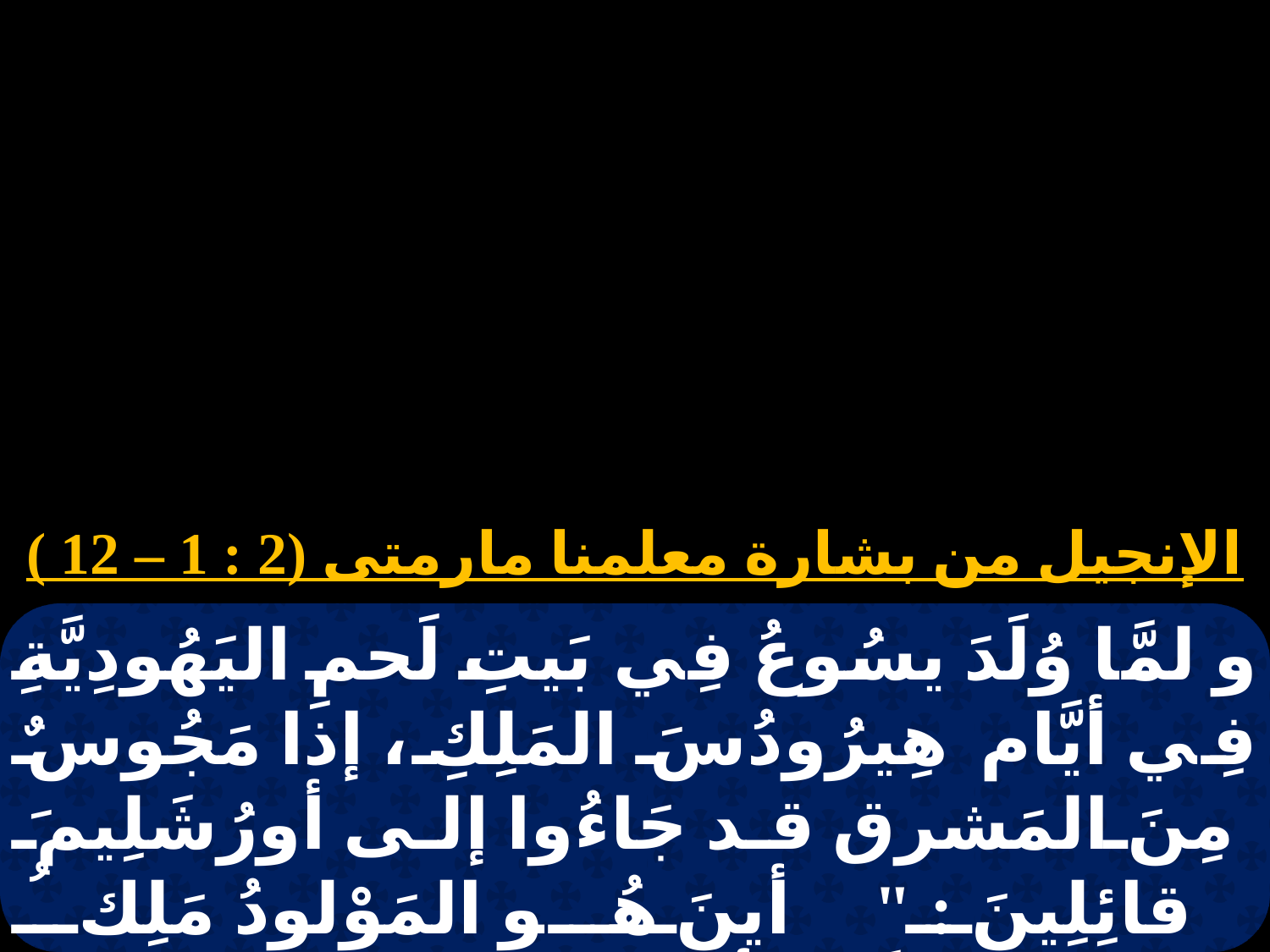

# الإنجيل من بشارة معلمنا مارمتى (2 : 1 – 12 )
و لمَّا وُلَدَ يسُوعُ فِي بَيتِ لَحمِ اليَهُودِيَّةِ فِي أيَّام هِيرُودُسَ المَلِكِ ، إذا مَجُوسٌ مِنَ المَشرق قد جَاءُوا إلى أورُشَلِيمَ قائِلِينَ : " أينَ هُو المَوْلودُ مَلِكُ اليَهُودِ ؟ فإنَّنَا رَأيْنا نَجمَهُ في المَشرقِ و أتَينا لِنَسْجُدَ لهُ ".